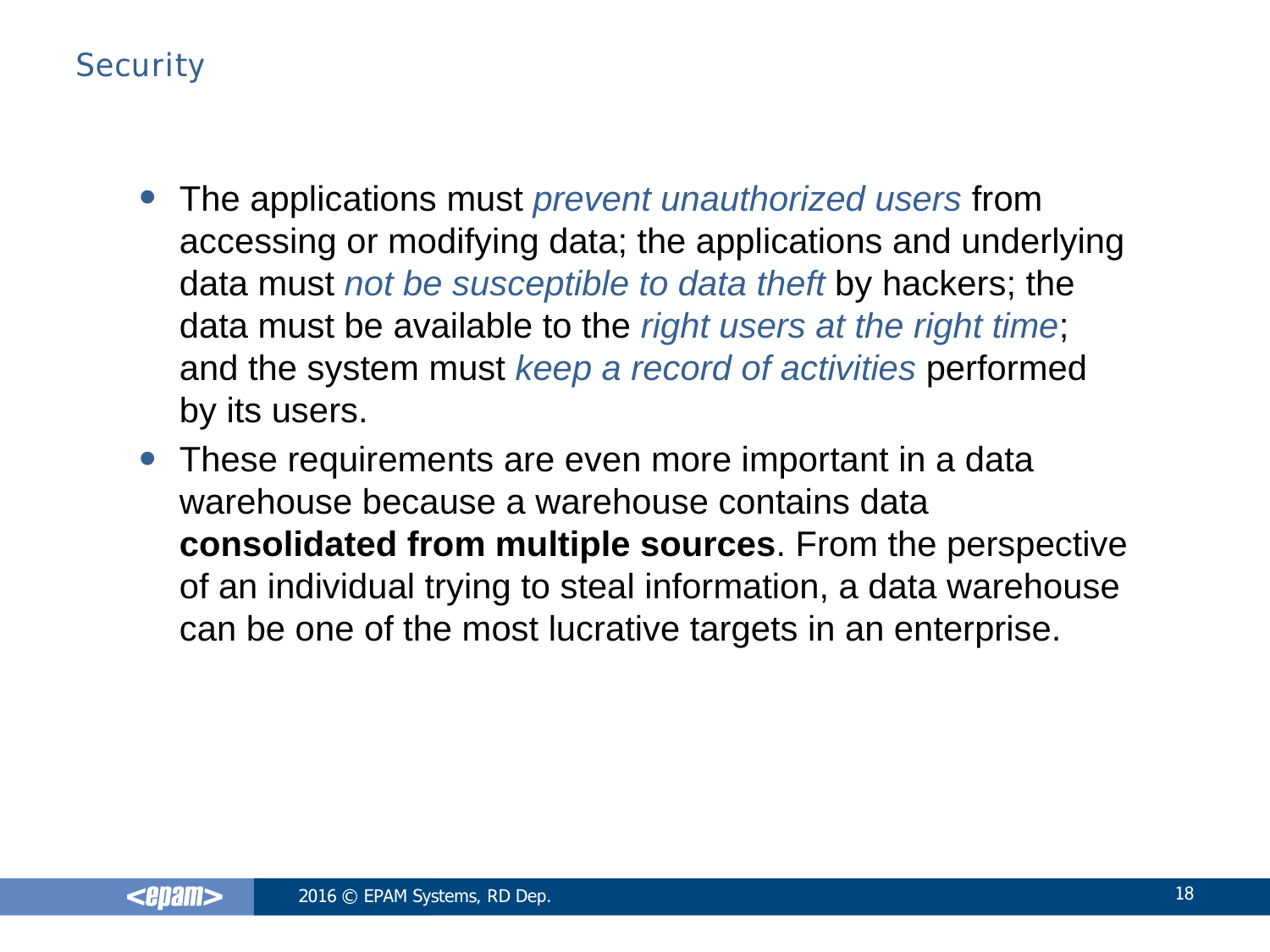

# Security
The applications must prevent unauthorized users from accessing or modifying data; the applications and underlying data must not be susceptible to data theft by hackers; the data must be available to the right users at the right time; and the system must keep a record of activities performed by its users.
These requirements are even more important in a data warehouse because a warehouse contains data consolidated from multiple sources. From the perspective of an individual trying to steal information, a data warehouse can be one of the most lucrative targets in an enterprise.

18
2016 © EPAM Systems, RD Dep.